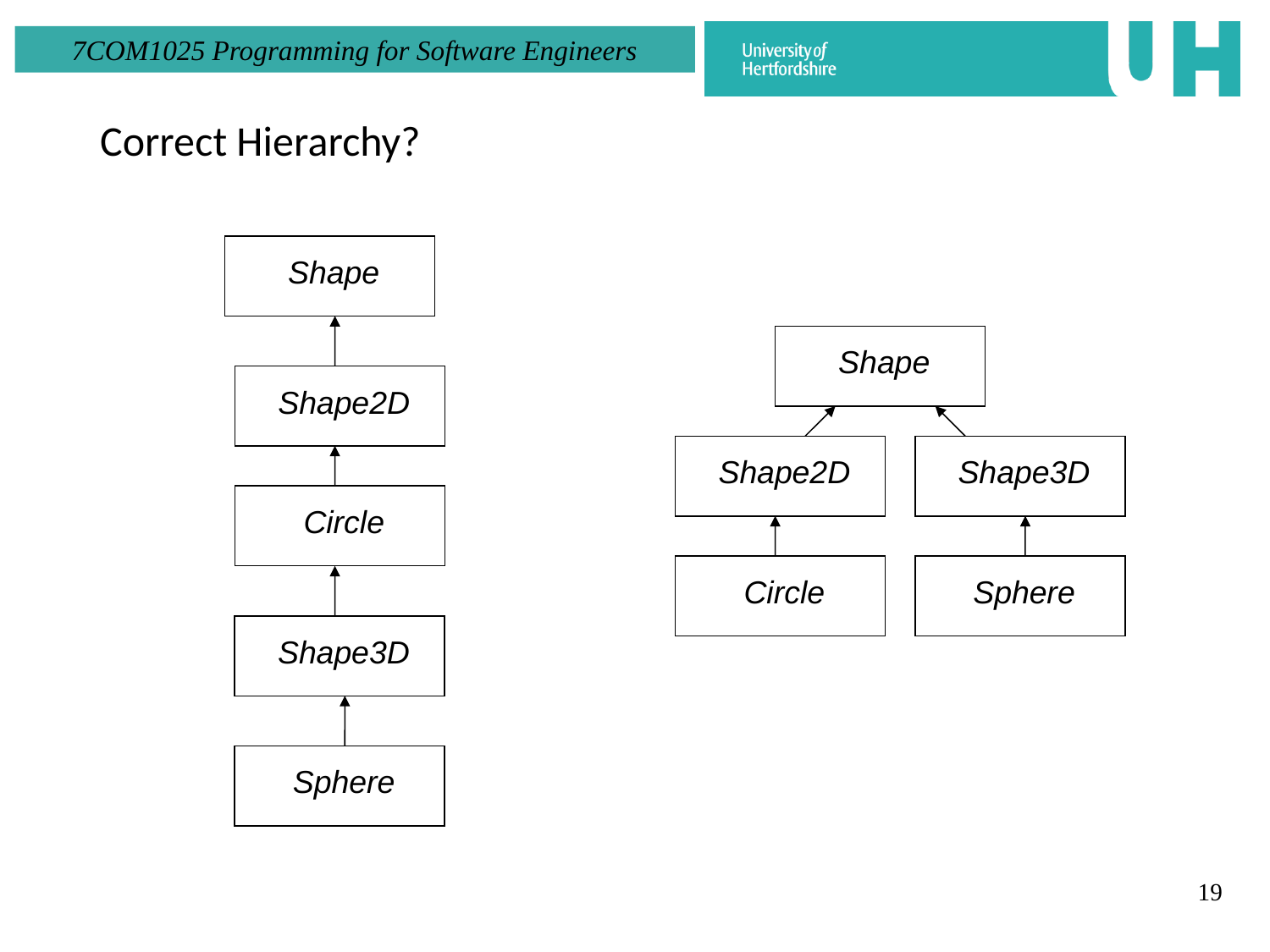

Correct Hierarchy?

Shape

Shape

Shape2D

Shape2D

Shape3D

Circle

Circle

Sphere

Shape3D

Sphere
19